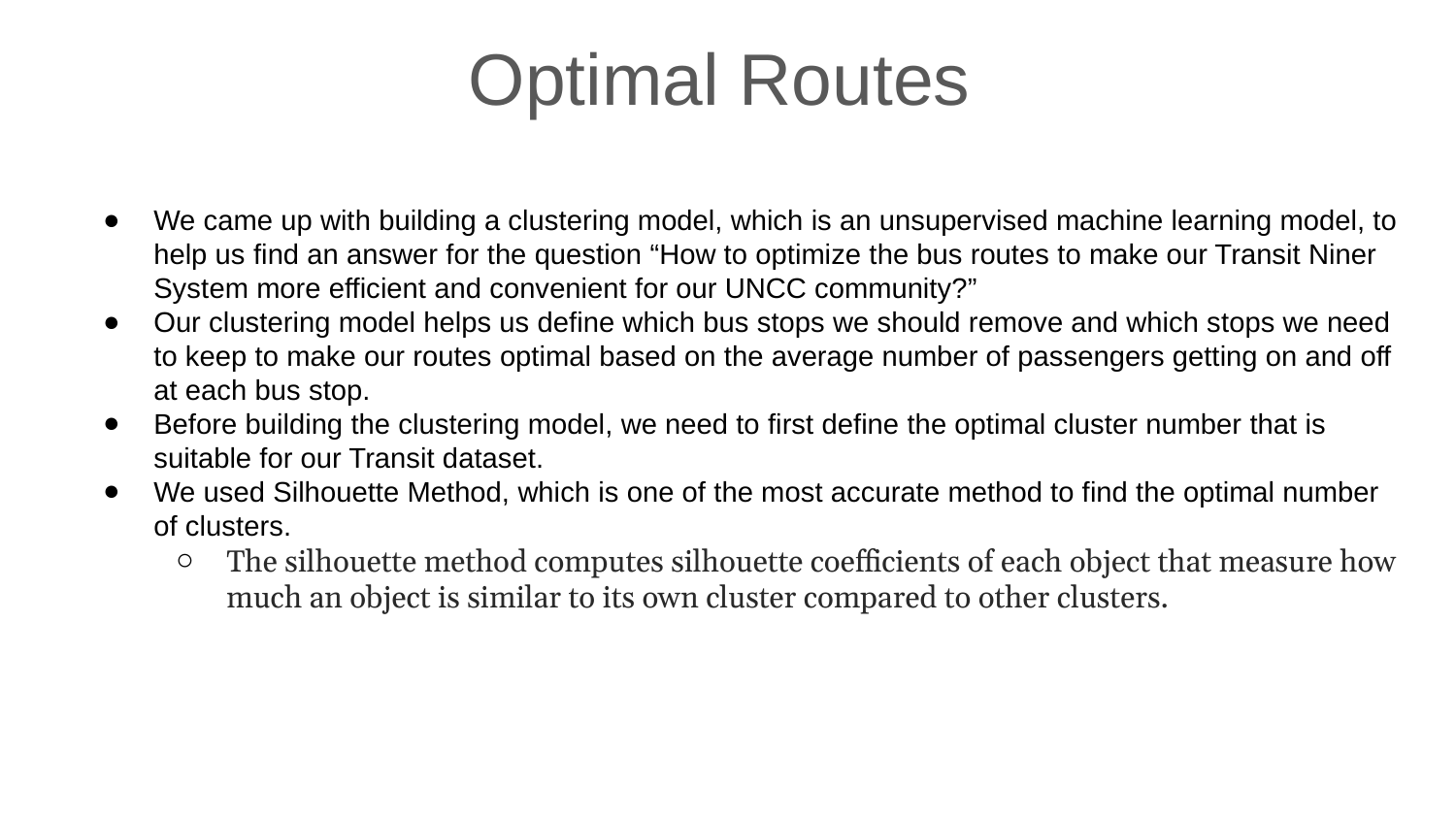

# Optimal Routes
We came up with building a clustering model, which is an unsupervised machine learning model, to help us find an answer for the question “How to optimize the bus routes to make our Transit Niner System more efficient and convenient for our UNCC community?”
Our clustering model helps us define which bus stops we should remove and which stops we need to keep to make our routes optimal based on the average number of passengers getting on and off at each bus stop.
Before building the clustering model, we need to first define the optimal cluster number that is suitable for our Transit dataset.
We used Silhouette Method, which is one of the most accurate method to find the optimal number of clusters.
The silhouette method computes silhouette coefficients of each object that measure how much an object is similar to its own cluster compared to other clusters.